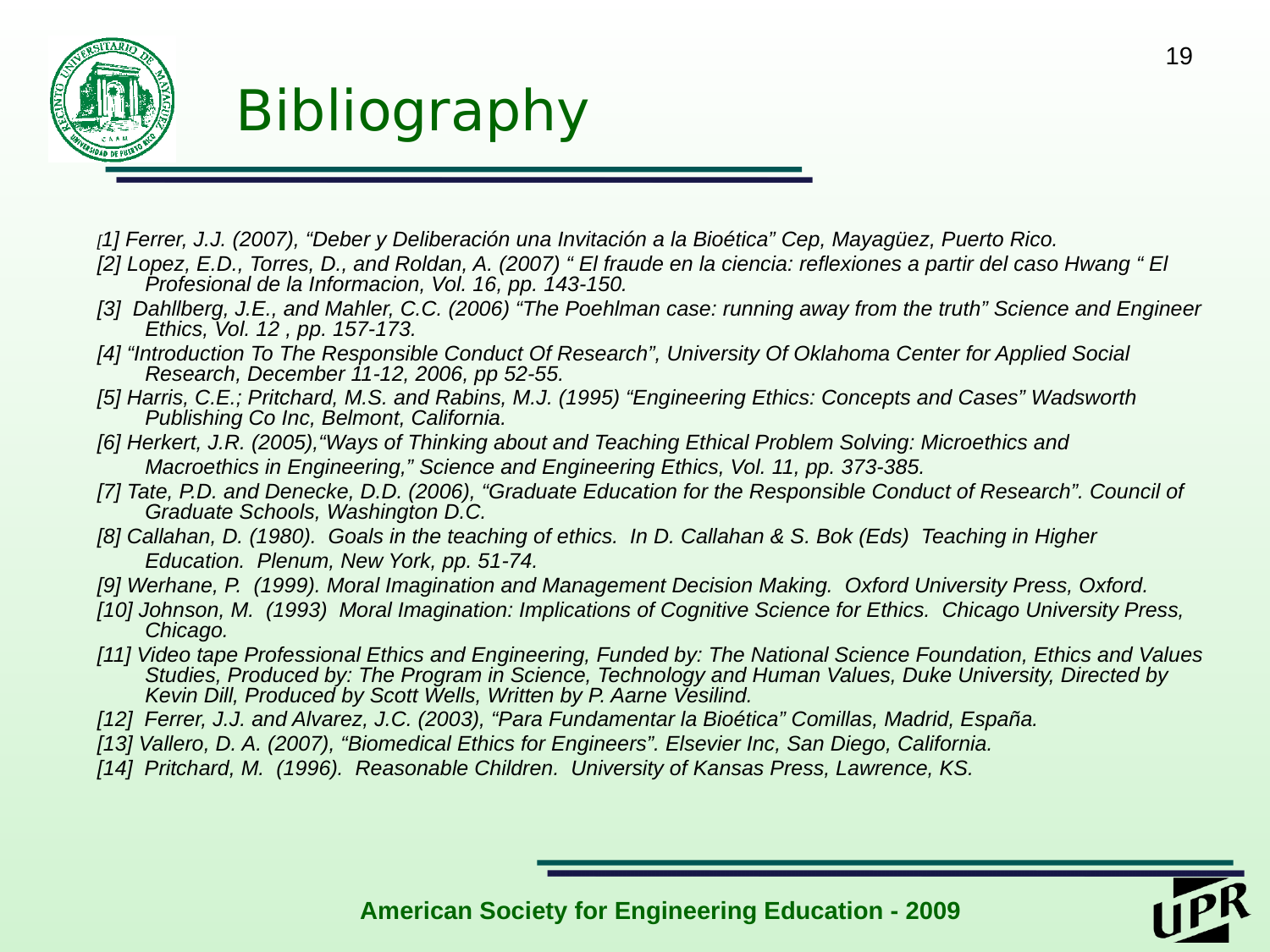

Bibliography
19

[1] Ferrer, J.J. (2007), “Deber y Deliberación una Invitación a la Bioética” Cep, Mayagüez, Puerto Rico.
[2] Lopez, E.D., Torres, D., and Roldan, A. (2007) “ El fraude en la ciencia: reflexiones a partir del caso Hwang “ El  Profesional de la Informacion, Vol. 16, pp. 143-150.
[3]  Dahllberg, J.E., and Mahler, C.C. (2006) “The Poehlman case: running away from the truth” Science and Engineer Ethics, Vol. 12 , pp. 157-173.
[4] “Introduction To The Responsible Conduct Of Research”, University Of Oklahoma Center for Applied Social Research, December 11-12, 2006, pp 52-55.
[5] Harris, C.E.; Pritchard, M.S. and Rabins, M.J. (1995) “Engineering Ethics: Concepts and Cases” Wadsworth Publishing Co Inc, Belmont, California.
[6] Herkert, J.R. (2005),“Ways of Thinking about and Teaching Ethical Problem Solving: Microethics and
	Macroethics in Engineering,” Science and Engineering Ethics, Vol. 11, pp. 373-385.
[7] Tate, P.D. and Denecke, D.D. (2006), “Graduate Education for the Responsible Conduct of Research”. Council of Graduate Schools, Washington D.C.
[8] Callahan, D. (1980).  Goals in the teaching of ethics.  In D. Callahan & S. Bok (Eds)  Teaching in Higher
	Education.  Plenum, New York, pp. 51-74.
[9] Werhane, P.  (1999). Moral Imagination and Management Decision Making.  Oxford University Press, Oxford.
[10] Johnson, M.  (1993)  Moral Imagination: Implications of Cognitive Science for Ethics.  Chicago University Press, Chicago.
[11] Video tape Professional Ethics and Engineering, Funded by: The National Science Foundation, Ethics and Values Studies, Produced by: The Program in Science, Technology and Human Values, Duke University, Directed by Kevin Dill, Produced by Scott Wells, Written by P. Aarne Vesilind.
[12]  Ferrer, J.J. and Alvarez, J.C. (2003), “Para Fundamentar la Bioética” Comillas, Madrid, España.
[13] Vallero, D. A. (2007), “Biomedical Ethics for Engineers”. Elsevier Inc, San Diego, California.
[14]  Pritchard, M.  (1996).  Reasonable Children.  University of Kansas Press, Lawrence, KS.

American Society for Engineering Education - 2009